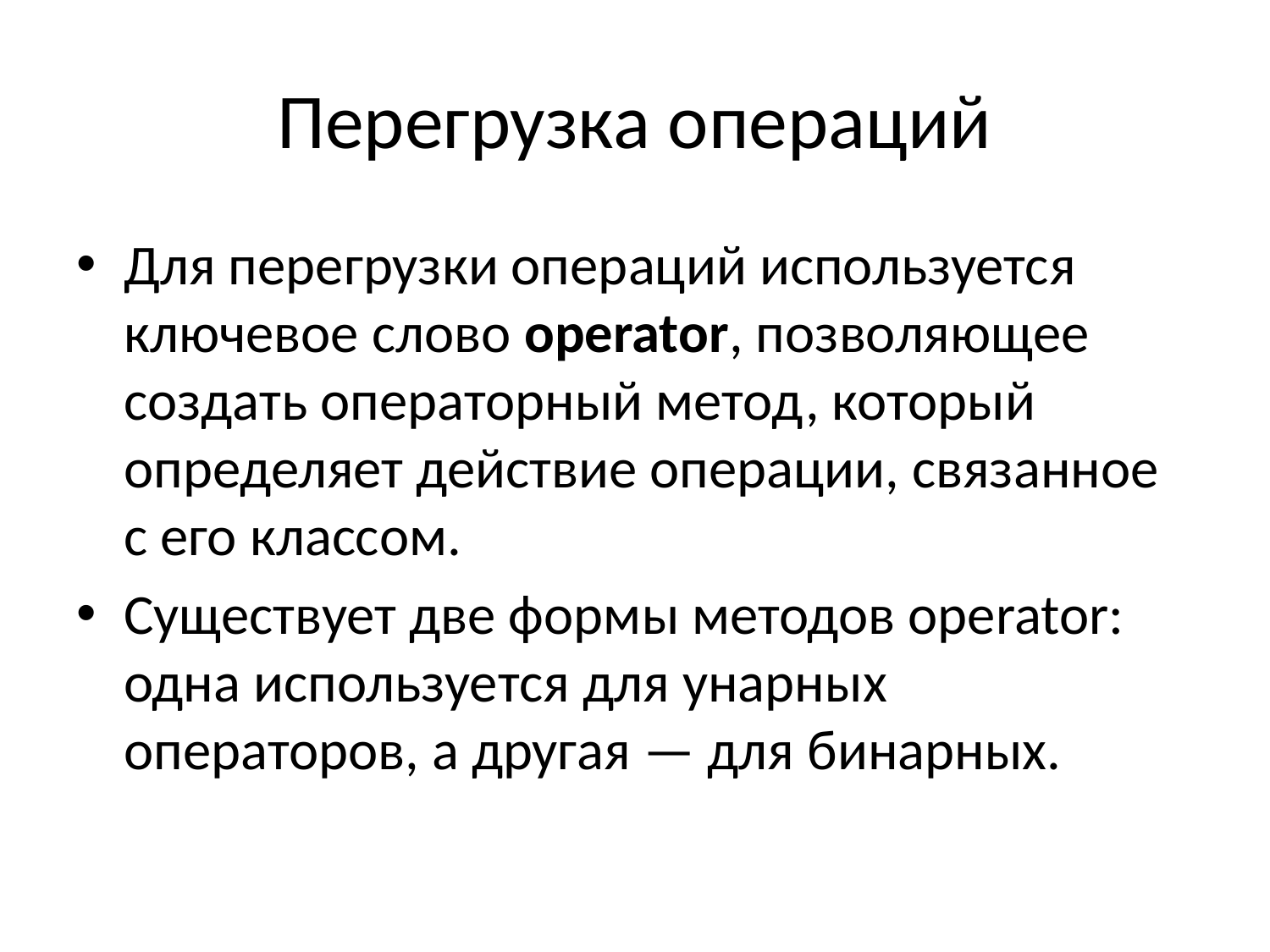

# Перегрузка операций
Для перегрузки операций используется ключевое слово operator, позволяющее создать операторный метод, который определяет действие операции, связанное с его классом.
Существует две формы методов operator: одна используется для унарных операторов, а другая — для бинарных.